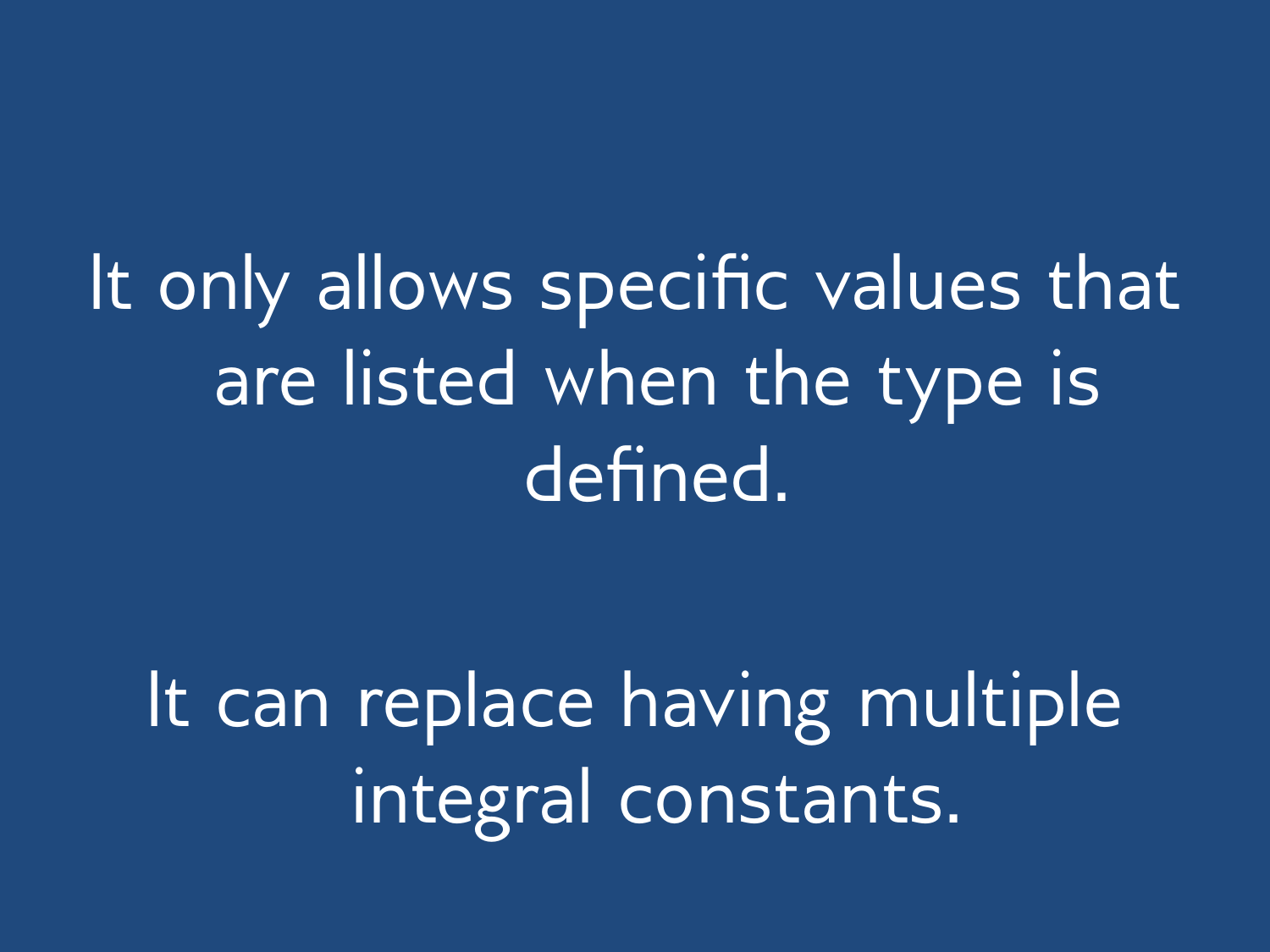

#
It only allows specific values that are listed when the type is defined.

It can replace having multiple integral constants.